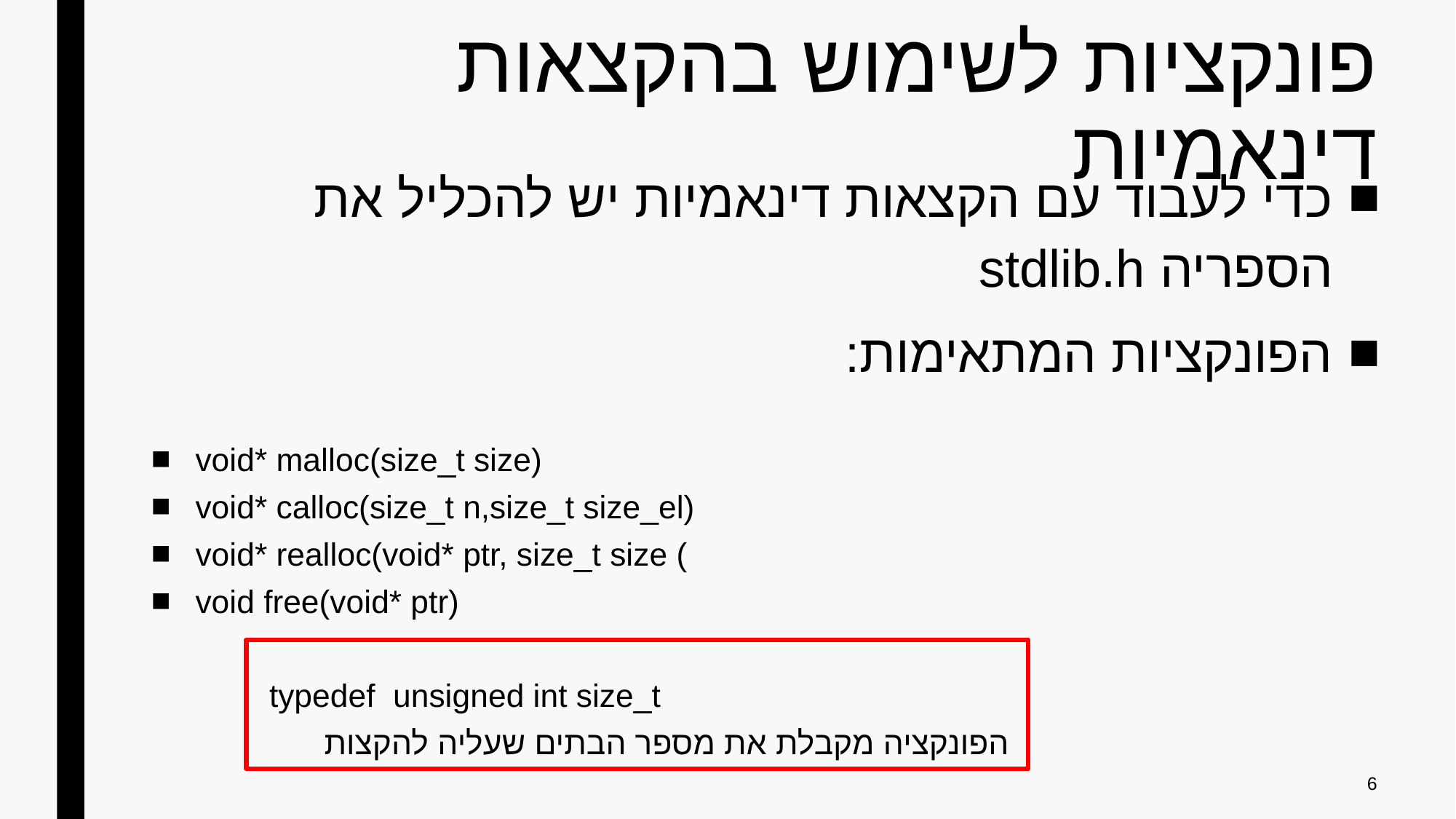

# פונקציות לשימוש בהקצאות דינאמיות
כדי לעבוד עם הקצאות דינאמיות יש להכליל את הספריה stdlib.h
הפונקציות המתאימות:

void* malloc(size_t size)
void* calloc(size_t n,size_t size_el)
void* realloc(void* ptr, size_t size (
void free(void* ptr)

typedef  unsigned int size_t
הפונקציה מקבלת את מספר הבתים שעליה להקצות

6